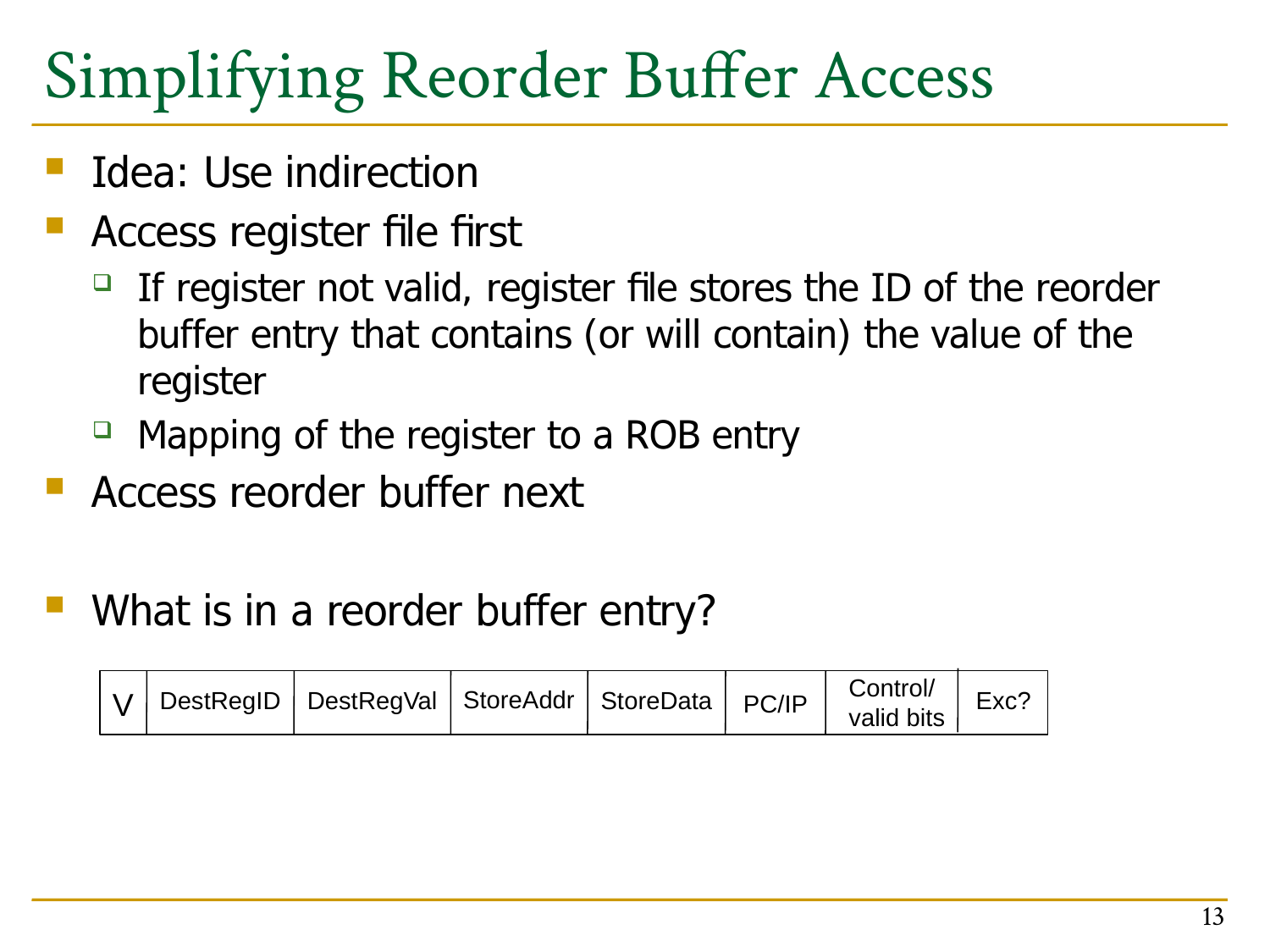

# Simplifying Reorder Buffer Access
Idea: Use indirection
Access register file first
If register not valid, register file stores the ID of the reorder buffer entry that contains (or will contain) the value of the register
Mapping of the register to a ROB entry
Access reorder buffer next

What is in a reorder buffer entry?

Control/valid bits

StoreAddr
V
DestRegID
DestRegVal
StoreData
Exc?
PC/IP
13